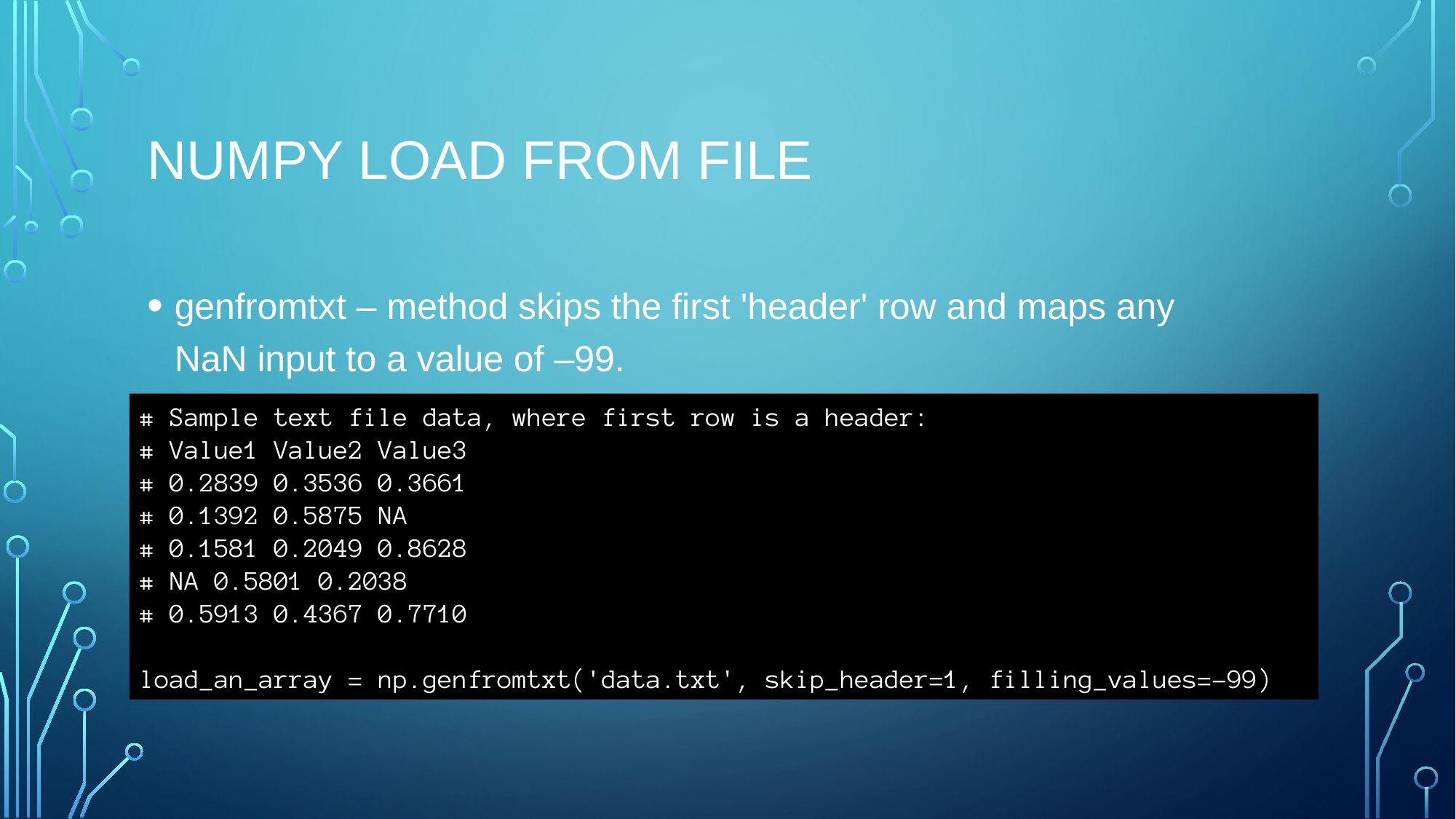

# Numpy Load from file
genfromtxt – method skips the first 'header' row and maps any NaN input to a value of –99.
# Sample text file data, where first row is a header:
# Value1 Value2 Value3
# 0.2839 0.3536 0.3661
# 0.1392 0.5875 NA
# 0.1581 0.2049 0.8628
# NA 0.5801 0.2038
# 0.5913 0.4367 0.7710

load_an_array = np.genfromtxt('data.txt', skip_header=1, filling_values=-99)